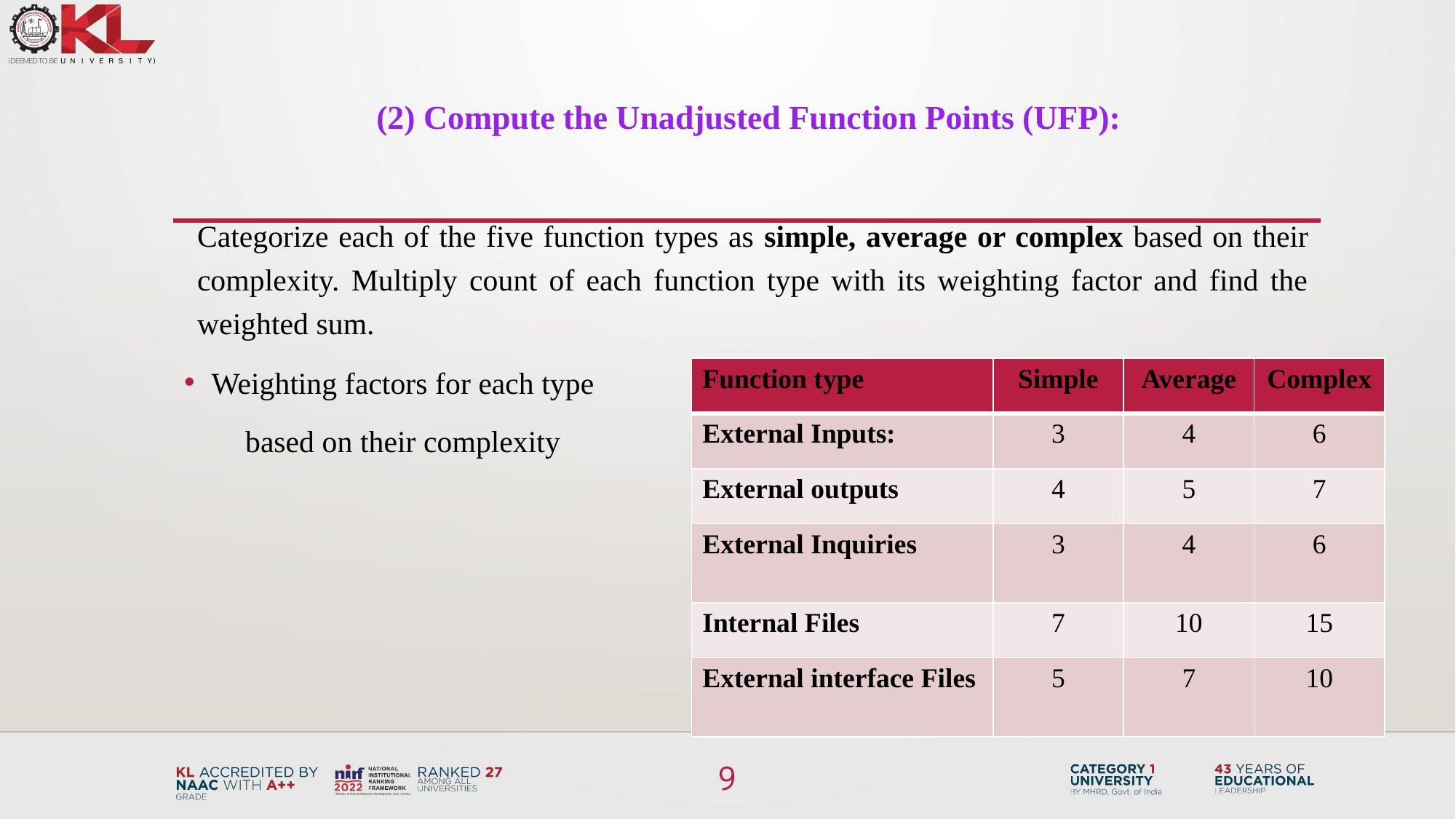

(2) Compute the Unadjusted Function Points (UFP):

Categorize each of the five function types as simple, average or complex based on their complexity. Multiply count of each function type with its weighting factor and find the weighted sum.
Weighting factors for each type
        based on their complexity

| Function type | Simple | Average | Complex |
| --- | --- | --- | --- |
| External Inputs: | 3 | 4 | 6 |
| External outputs | 4 | 5 | 7 |
| External Inquiries | 3 | 4 | 6 |
| Internal Files | 7 | 10 | 15 |
| External interface Files | 5 | 7 | 10 |
9